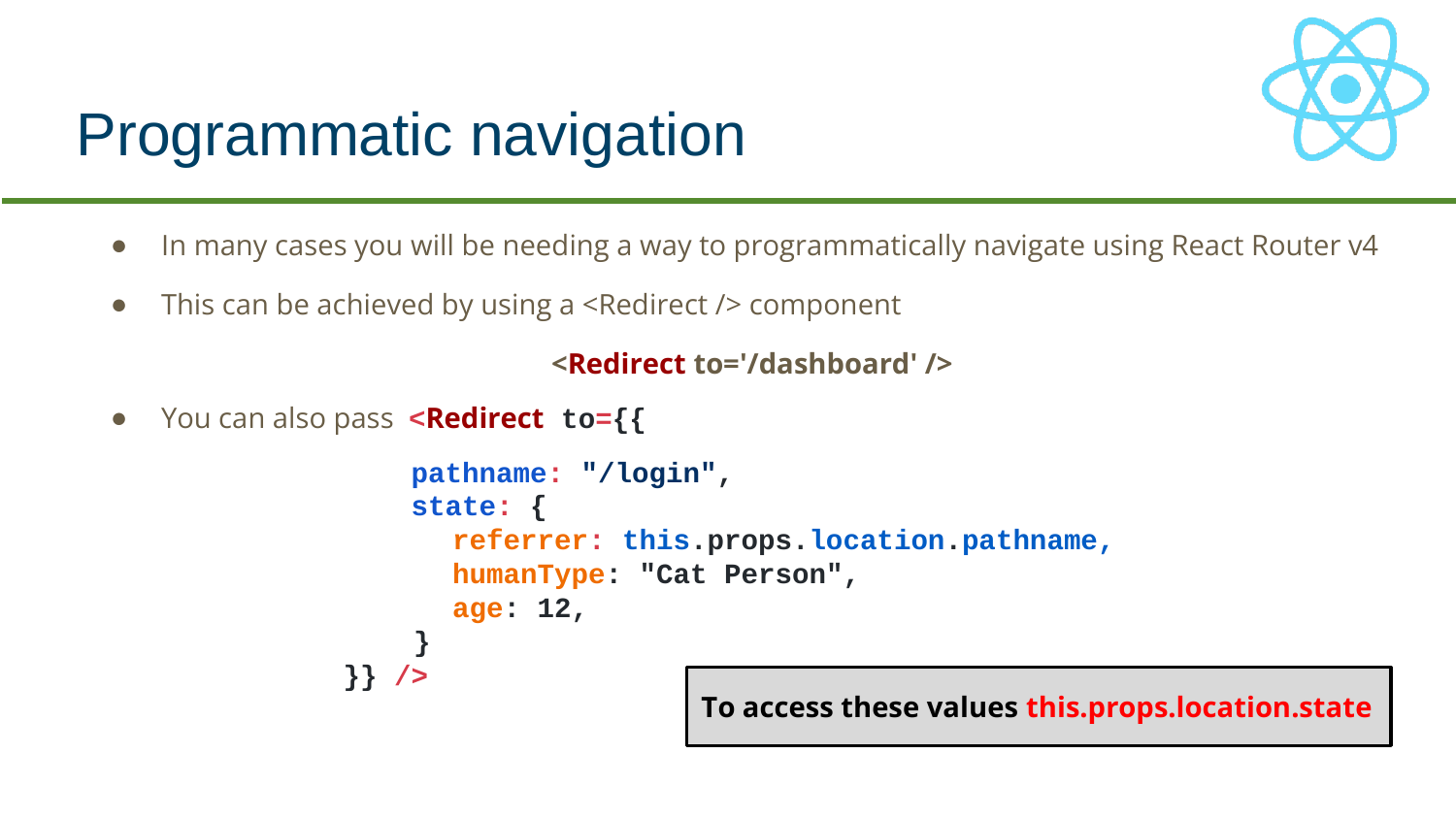

# Programmatic navigation
In many cases you will be needing a way to programmatically navigate using React Router v4
This can be achieved by using a <Redirect /> component
<Redirect to='/dashboard' />
You can also pass  <Redirect to={{
                   pathname: "/login",
                   state: {
referrer: this.props.location.pathname,
humanType: "Cat Person",
age: 12,
  }
               }} />
To access these values this.props.location.state